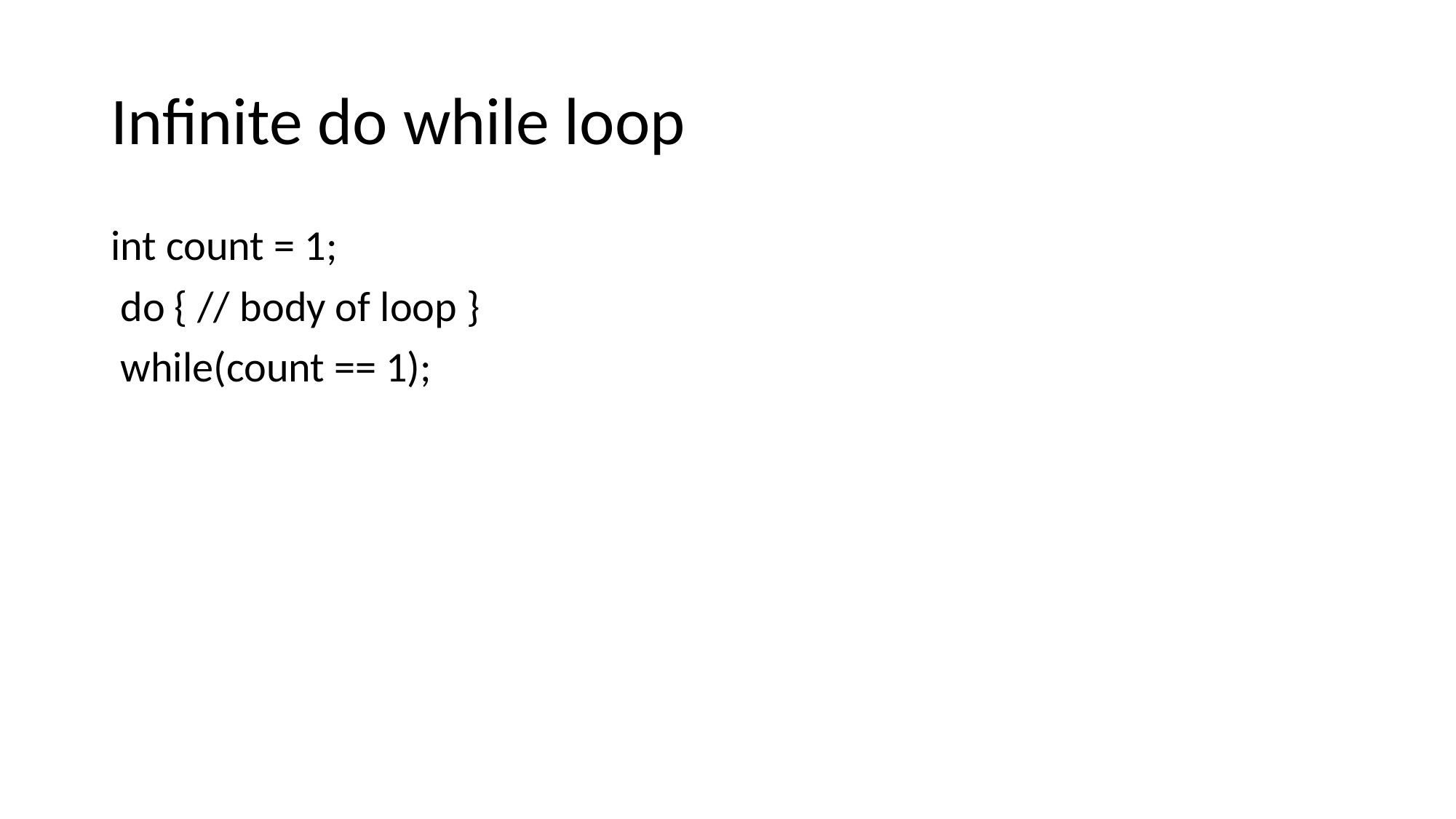

# Infinite do while loop
int count = 1;
 do { // body of loop }
 while(count == 1);